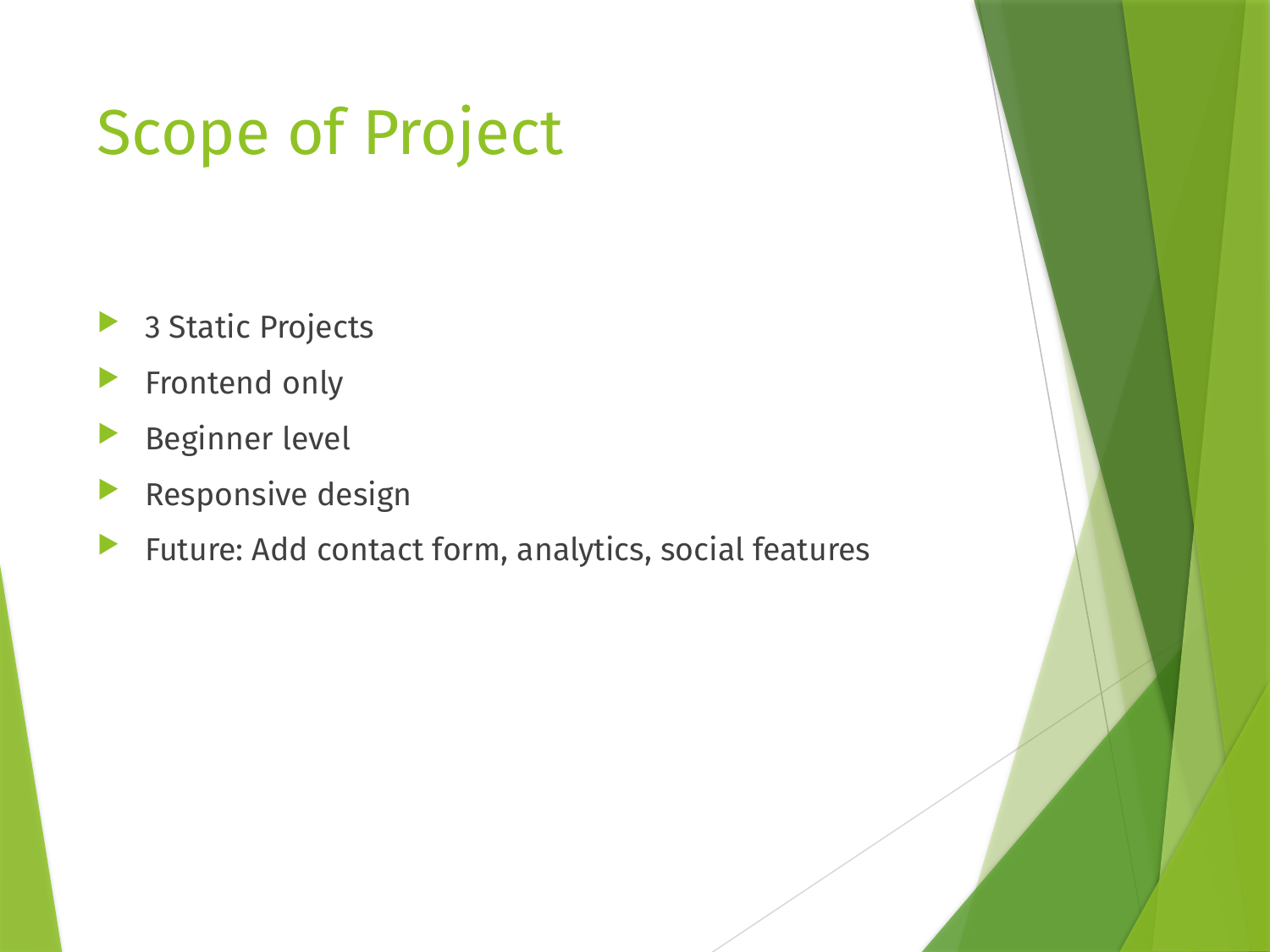

# Scope of Project
3 Static Projects
Frontend only
Beginner level
Responsive design
Future: Add contact form, analytics, social features